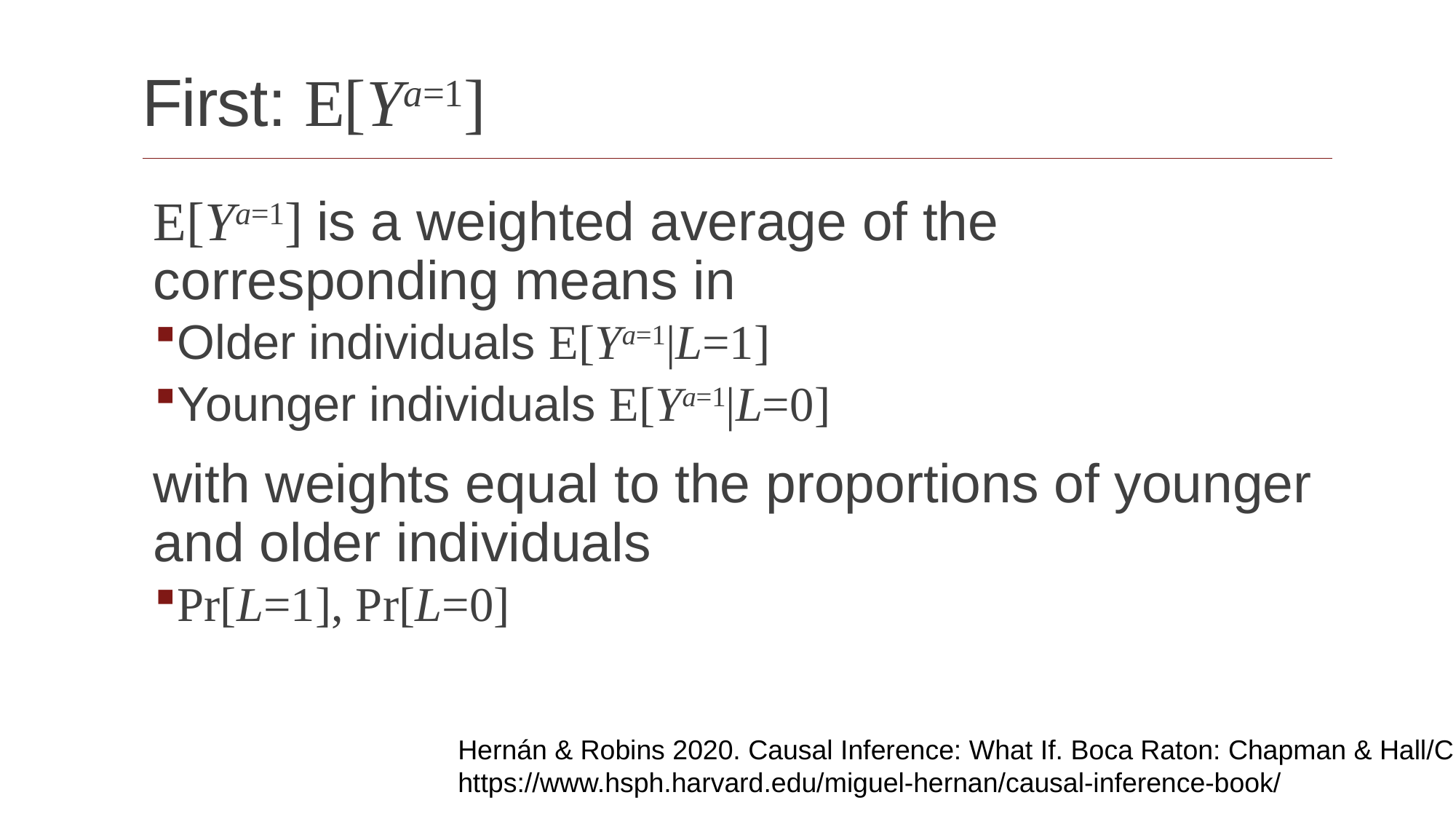

# First: E[Ya=1]
E[Ya=1] is a weighted average of the corresponding means in
Older individuals E[Ya=1|L=1]
Younger individuals E[Ya=1|L=0]
with weights equal to the proportions of younger and older individuals
Pr[L=1], Pr[L=0]
Hernán & Robins 2020. Causal Inference: What If. Boca Raton: Chapman & Hall/CRC
https://www.hsph.harvard.edu/miguel-hernan/causal-inference-book/